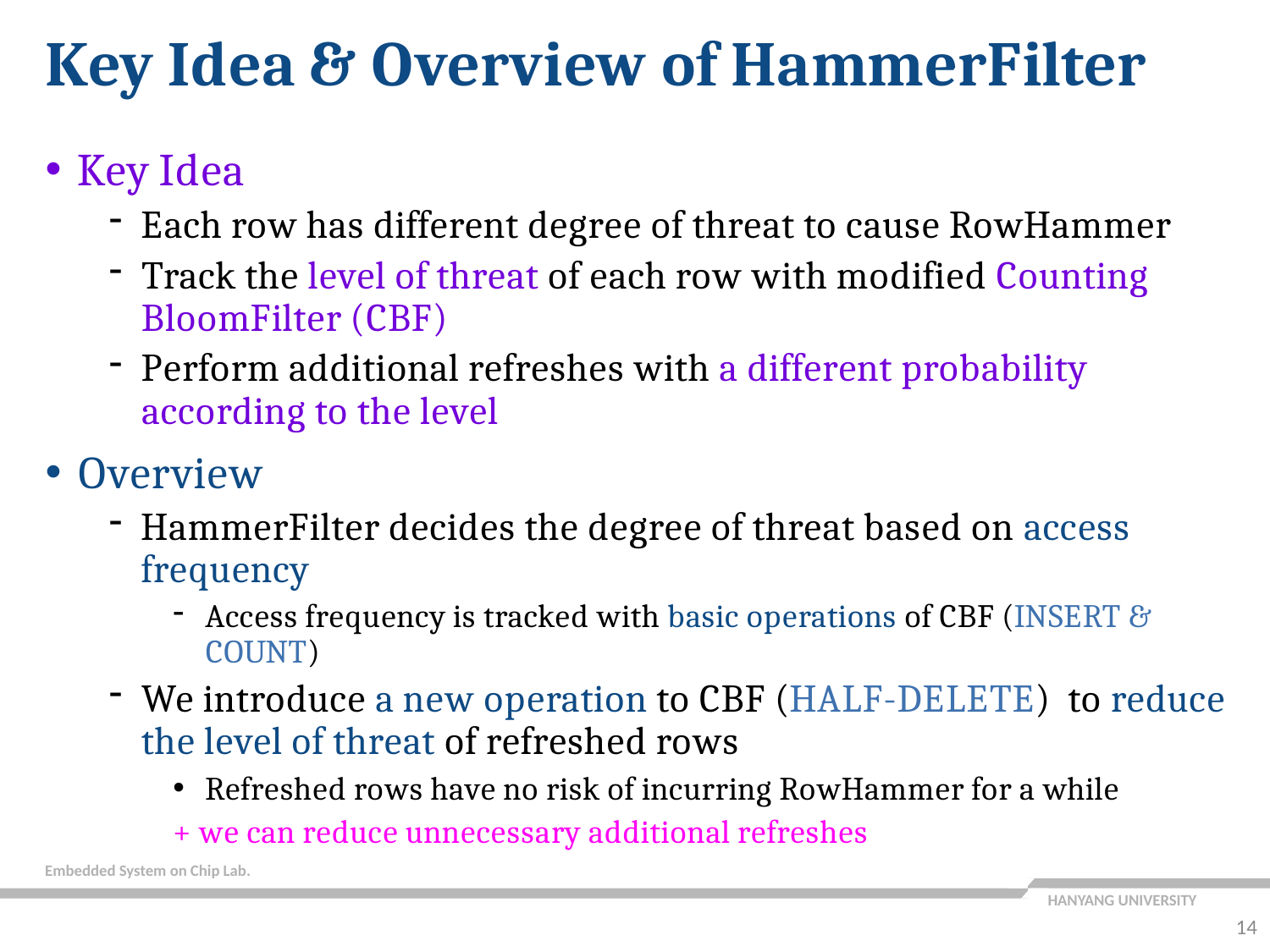

Key Idea & Overview of HammerFilter
Key Idea
Each row has different degree of threat to cause RowHammer
Track the level of threat of each row with modified Counting BloomFilter (CBF)
Perform additional refreshes with a different probability according to the level
Overview
HammerFilter decides the degree of threat based on access frequency
Access frequency is tracked with basic operations of CBF (INSERT & COUNT)
We introduce a new operation to CBF (HALF-DELETE)  to reduce the level of threat of refreshed rows
Refreshed rows have no risk of incurring RowHammer for a while
+ we can reduce unnecessary additional refreshes

14